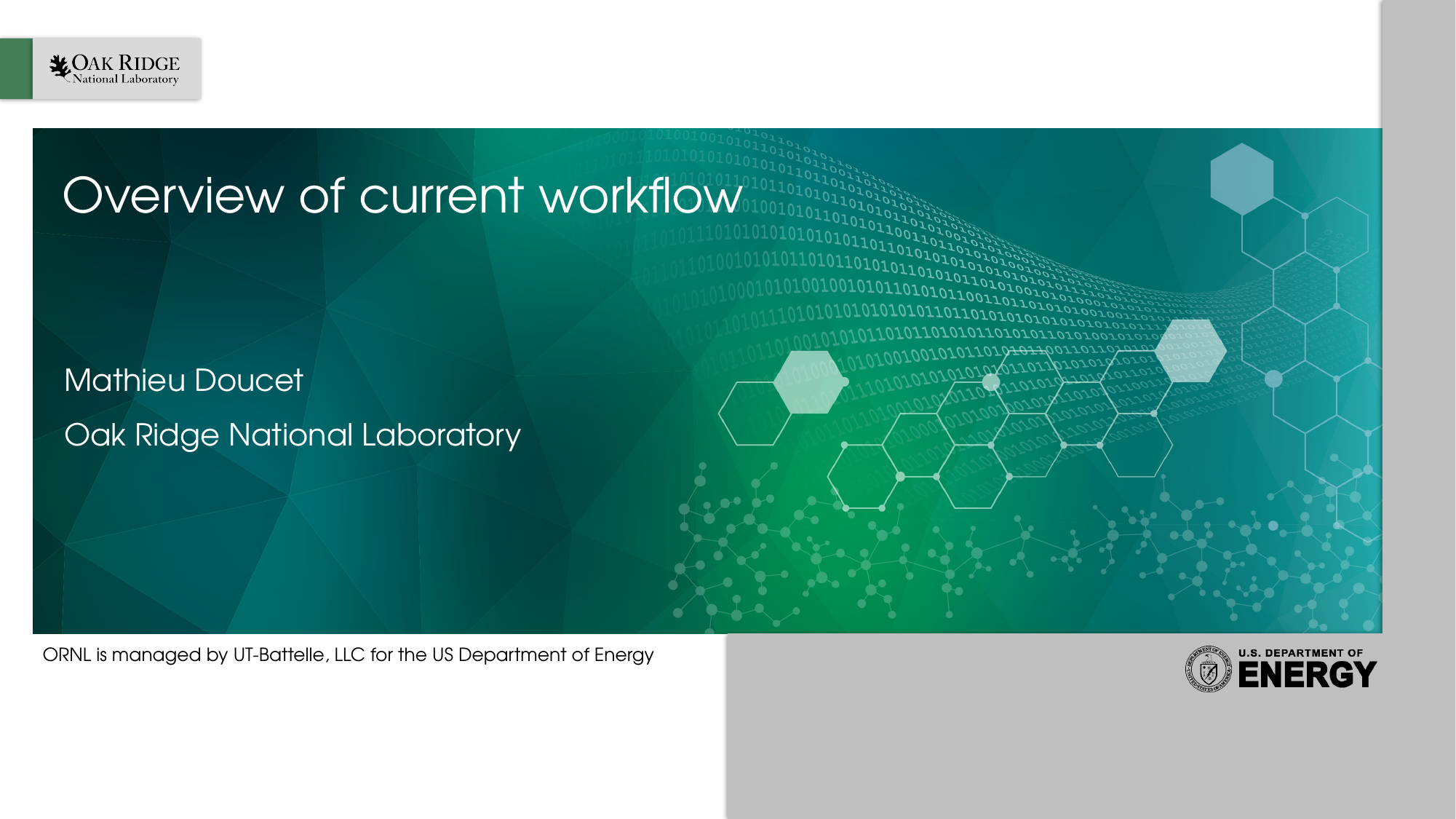

# Overview of current workflow
Mathieu Doucet
Oak Ridge National Laboratory